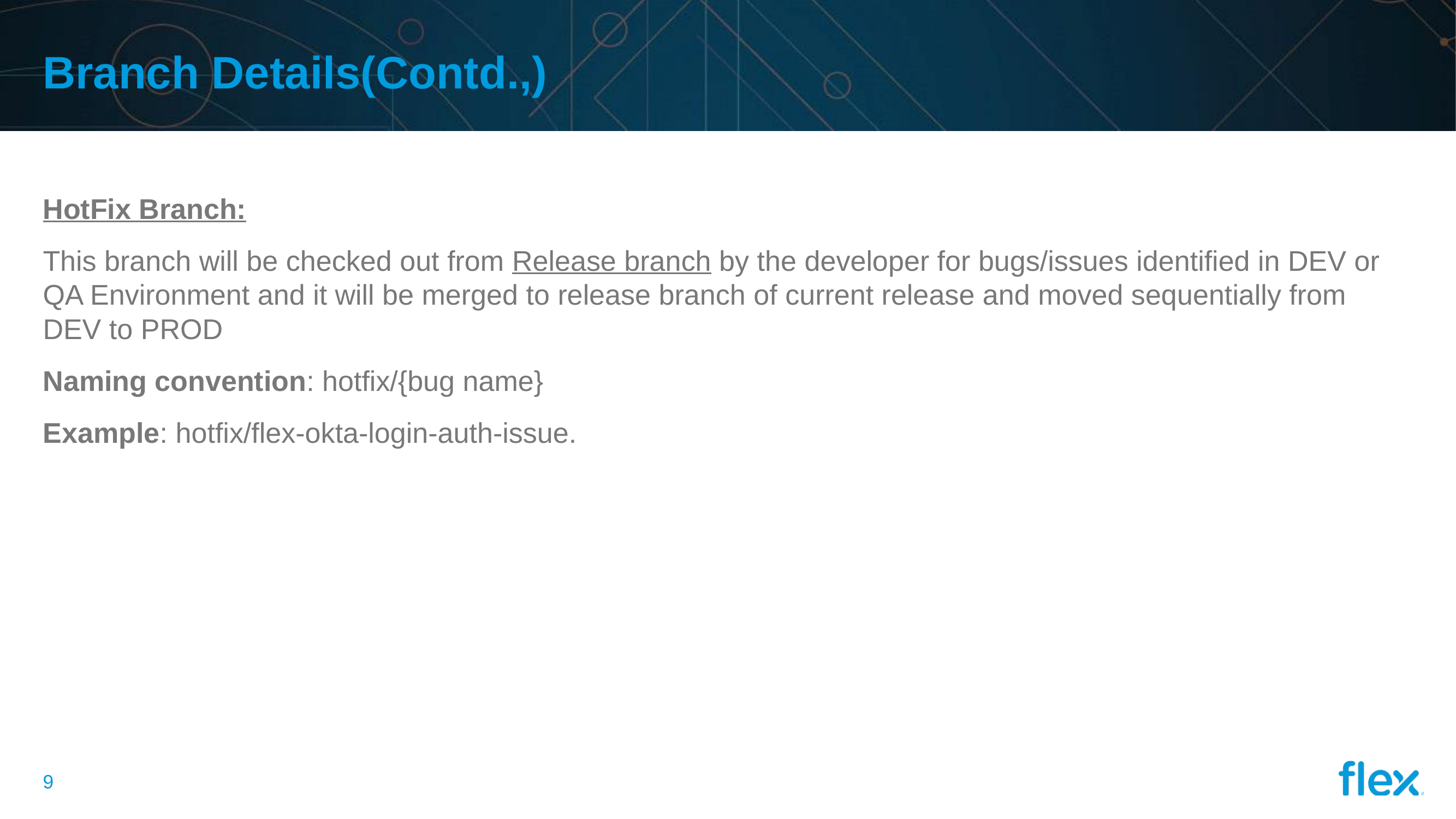

# Branch Details(Contd.,)

HotFix Branch:
This branch will be checked out from Release branch by the developer for bugs/issues identified in DEV or QA Environment and it will be merged to release branch of current release and moved sequentially from DEV to PROD
Naming convention: hotfix/{bug name}
Example: hotfix/flex-okta-login-auth-issue.

9